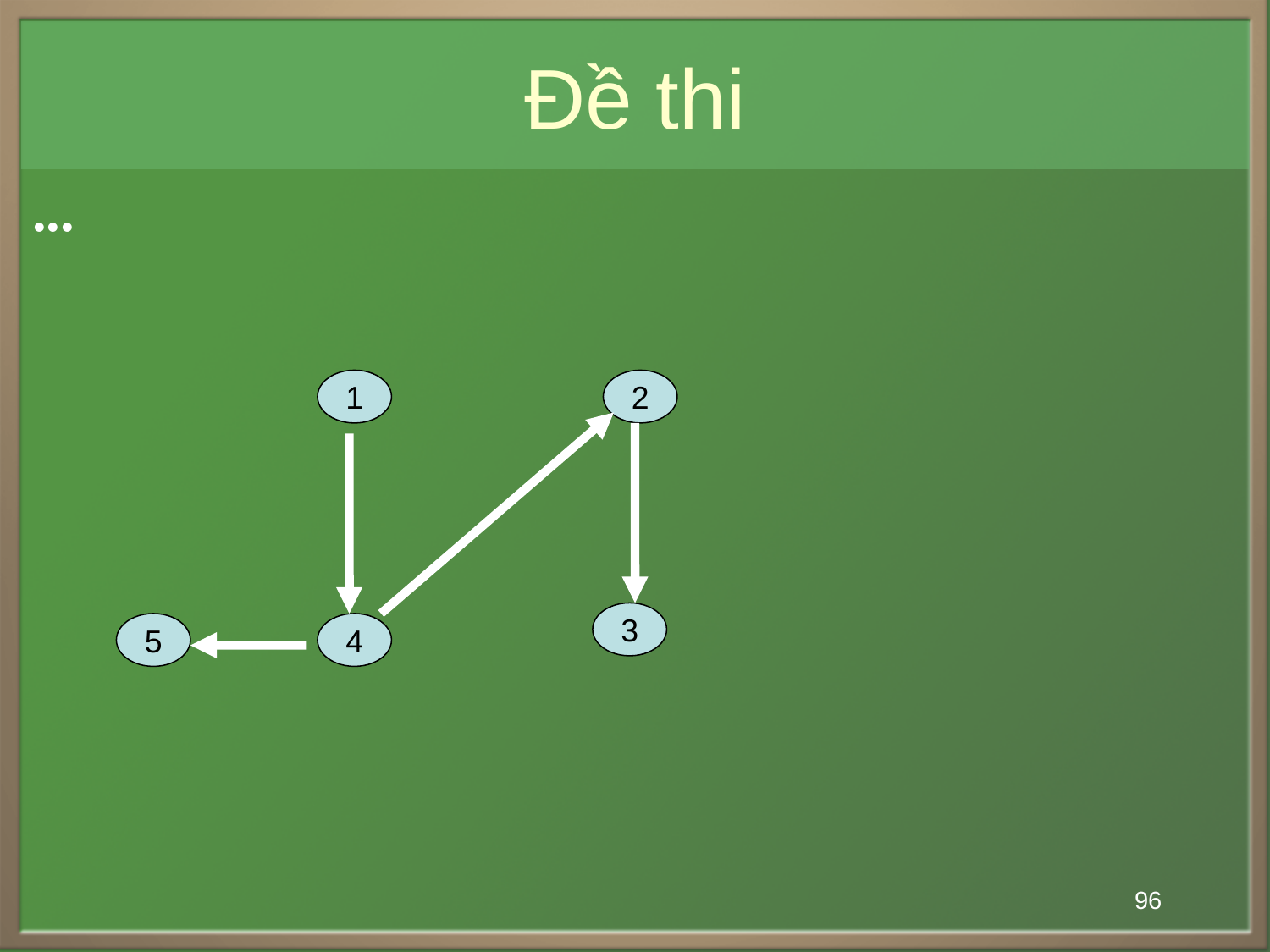

# Đề thi
...

1
2

3
5
4

96